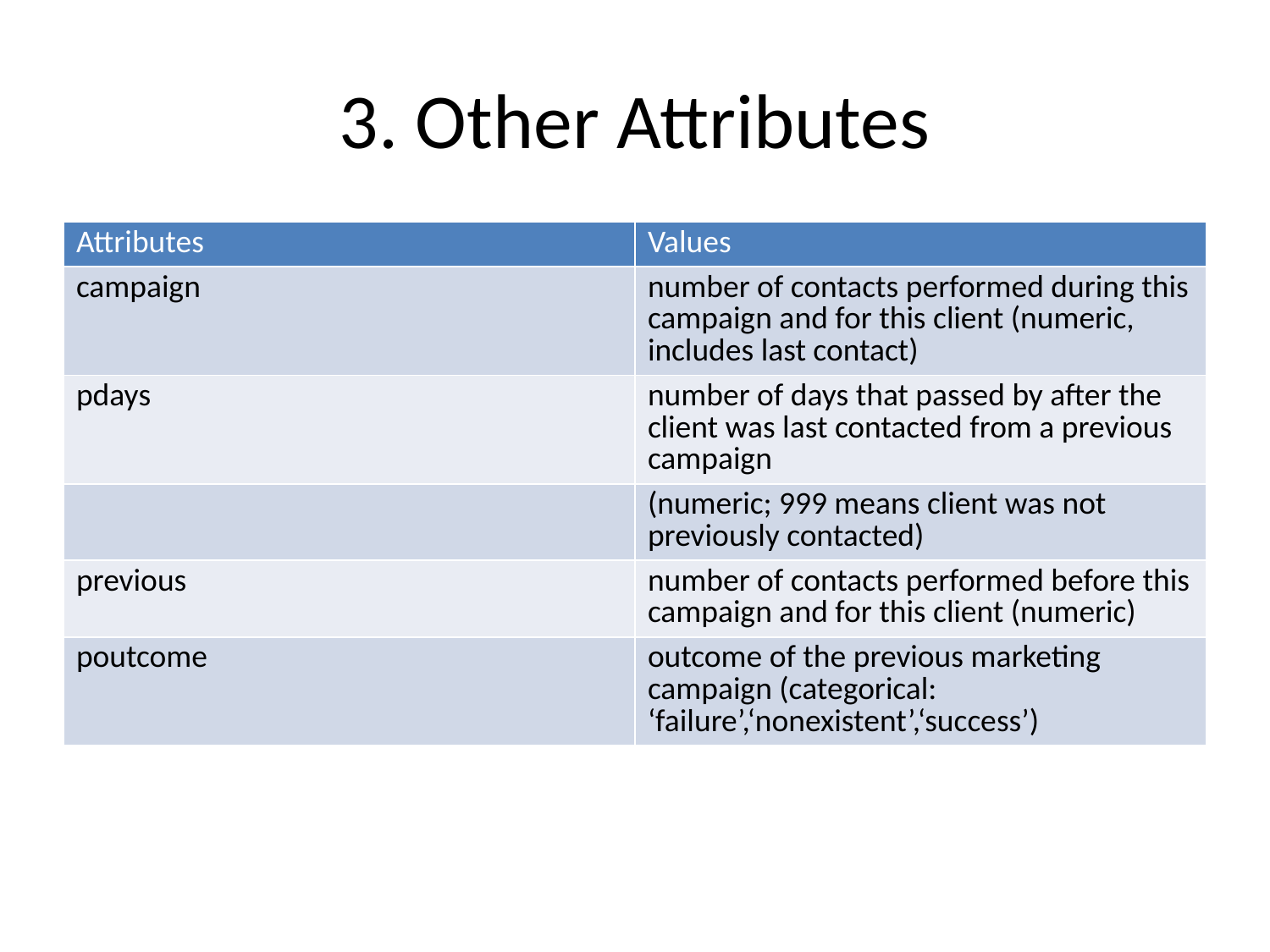

# 3. Other Attributes
| Attributes | Values |
| --- | --- |
| campaign | number of contacts performed during this campaign and for this client (numeric, includes last contact) |
| pdays | number of days that passed by after the client was last contacted from a previous campaign |
|  | (numeric; 999 means client was not previously contacted) |
| previous | number of contacts performed before this campaign and for this client (numeric) |
| poutcome | outcome of the previous marketing campaign (categorical: ‘failure’,‘nonexistent’,‘success’) |